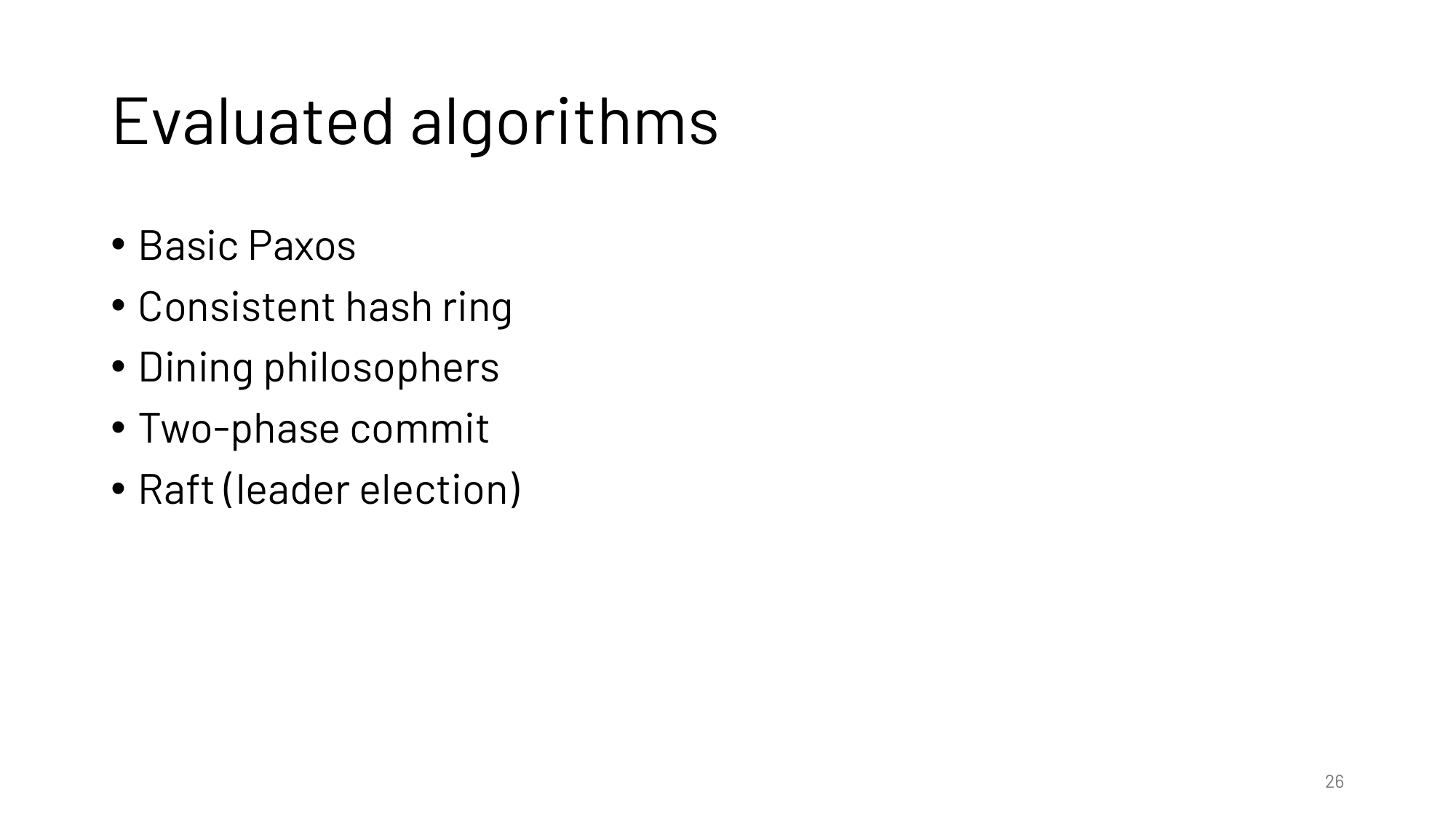

# Evaluated algorithms
Basic Paxos
Consistent hash ring
Dining philosophers
Two-phase commit
Raft (leader election)
26